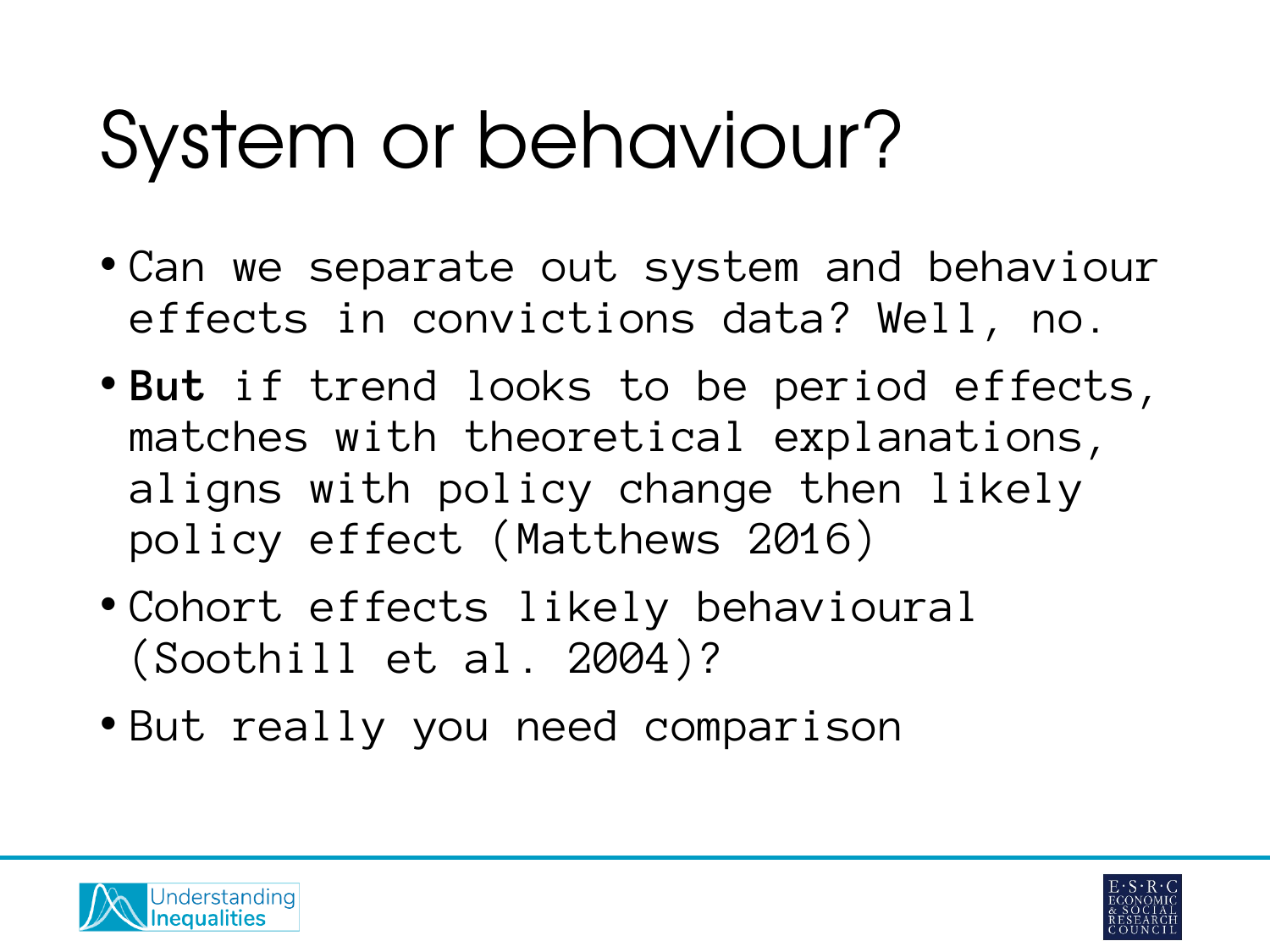

# System or behaviour?
Can we separate out system and behaviour effects in convictions data? Well, no.
But if trend looks to be period effects, matches with theoretical explanations, aligns with policy change then likely policy effect (Matthews 2016)
Cohort effects likely behavioural (Soothill et al. 2004)?
But really you need comparison